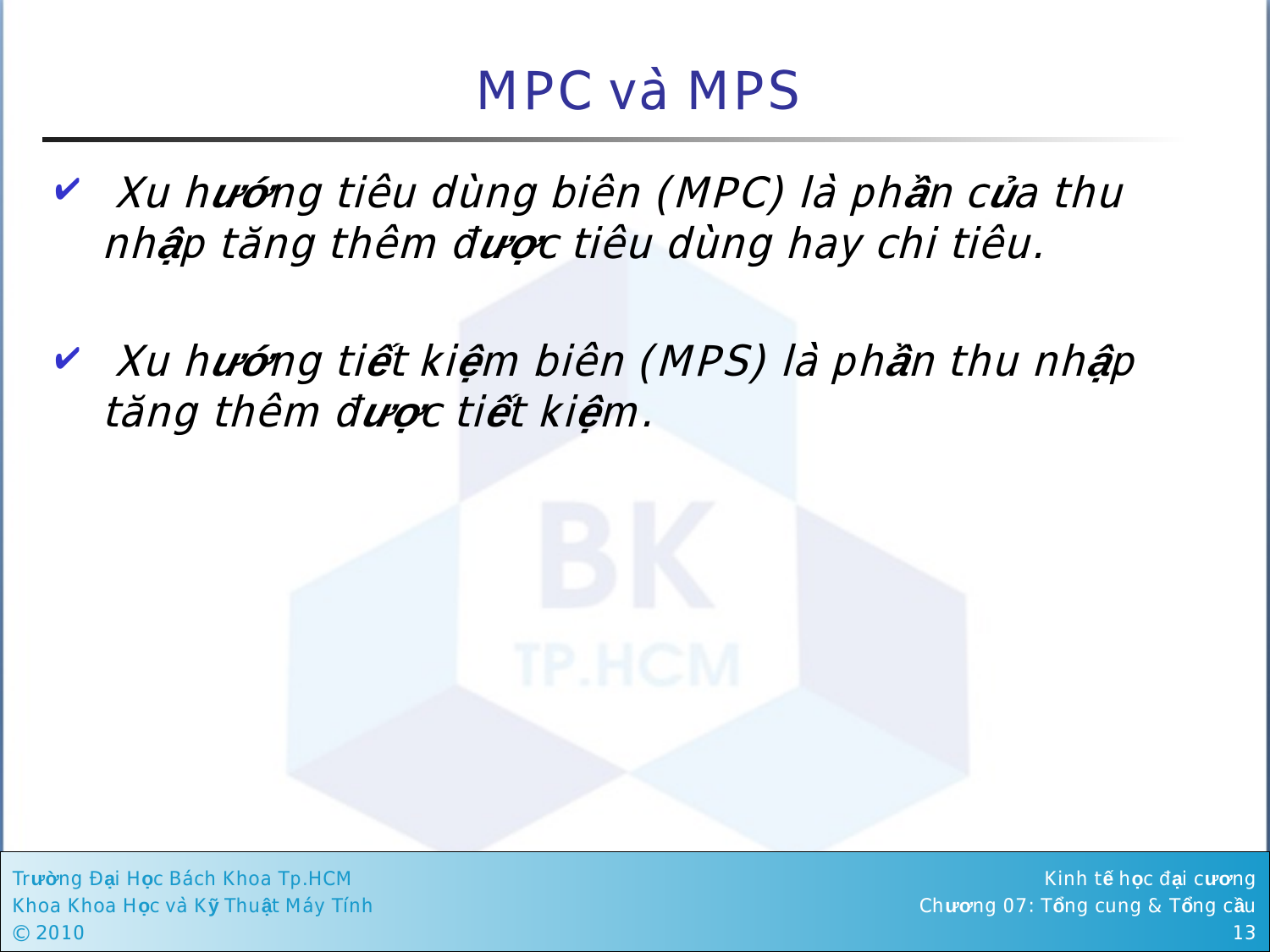

# MPC và MPS
 Xu hướng tiêu dùng biên (MPC) là phần của thu nhập tăng thêm được tiêu dùng hay chi tiêu.

 Xu hướng tiết kiệm biên (MPS) là phần thu nhập tăng thêm được tiết kiệm.